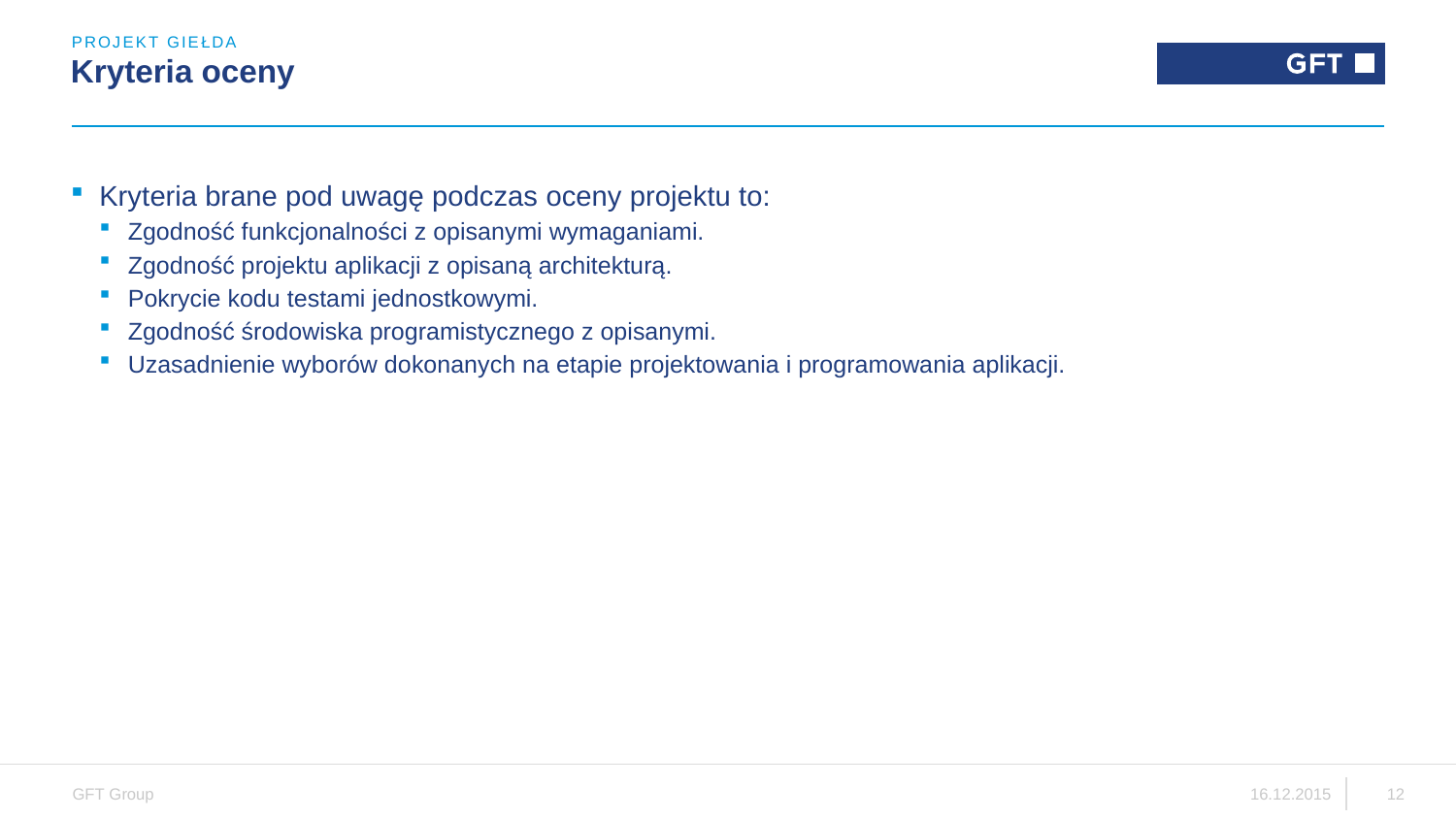

Projekt Giełda
# Kryteria oceny
Kryteria brane pod uwagę podczas oceny projektu to:
Zgodność funkcjonalności z opisanymi wymaganiami.
Zgodność projektu aplikacji z opisaną architekturą.
Pokrycie kodu testami jednostkowymi.
Zgodność środowiska programistycznego z opisanymi.
Uzasadnienie wyborów dokonanych na etapie projektowania i programowania aplikacji.